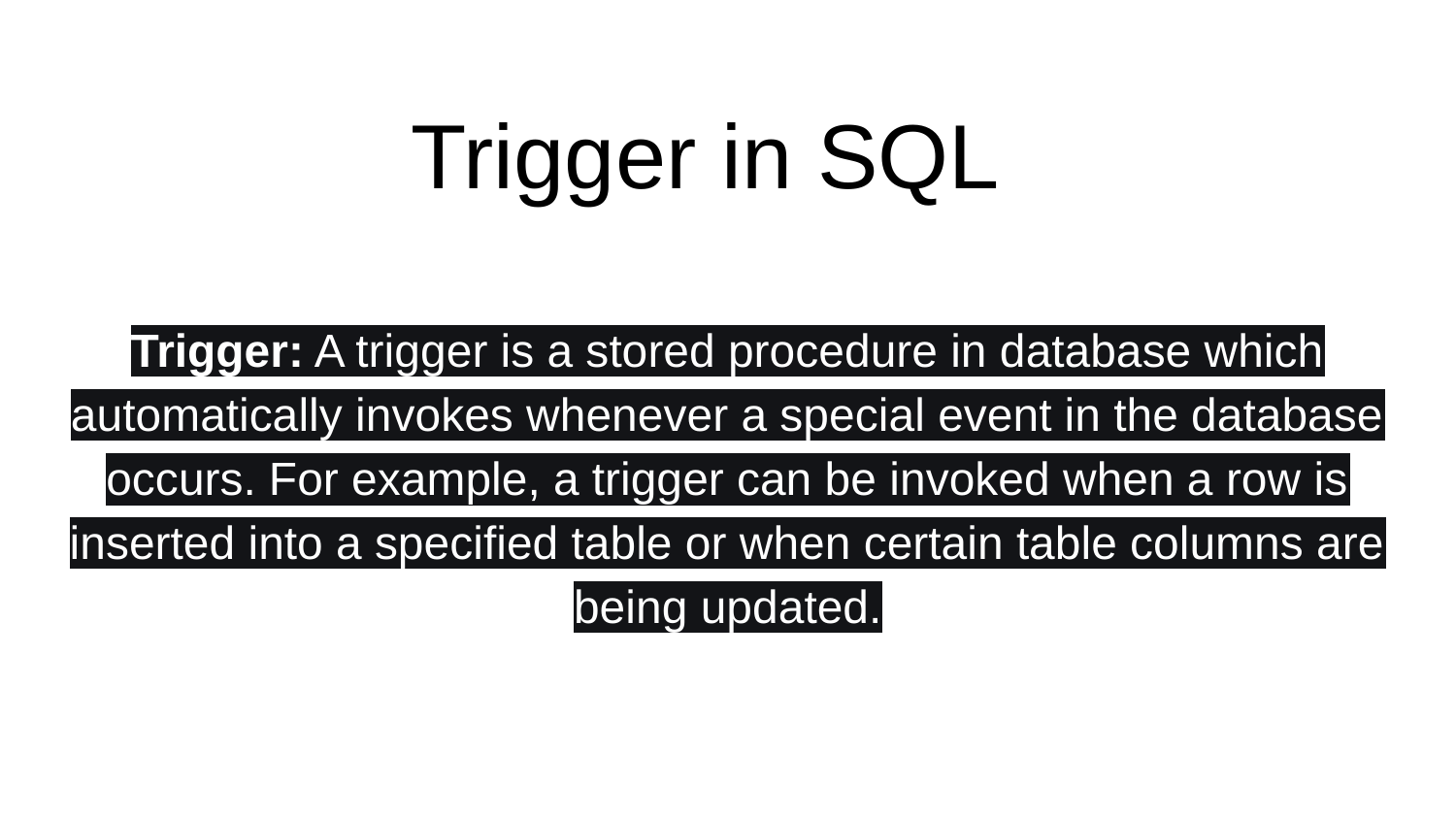

Trigger in SQL
Trigger: A trigger is a stored procedure in database which automatically invokes whenever a special event in the database occurs. For example, a trigger can be invoked when a row is inserted into a specified table or when certain table columns are being updated.